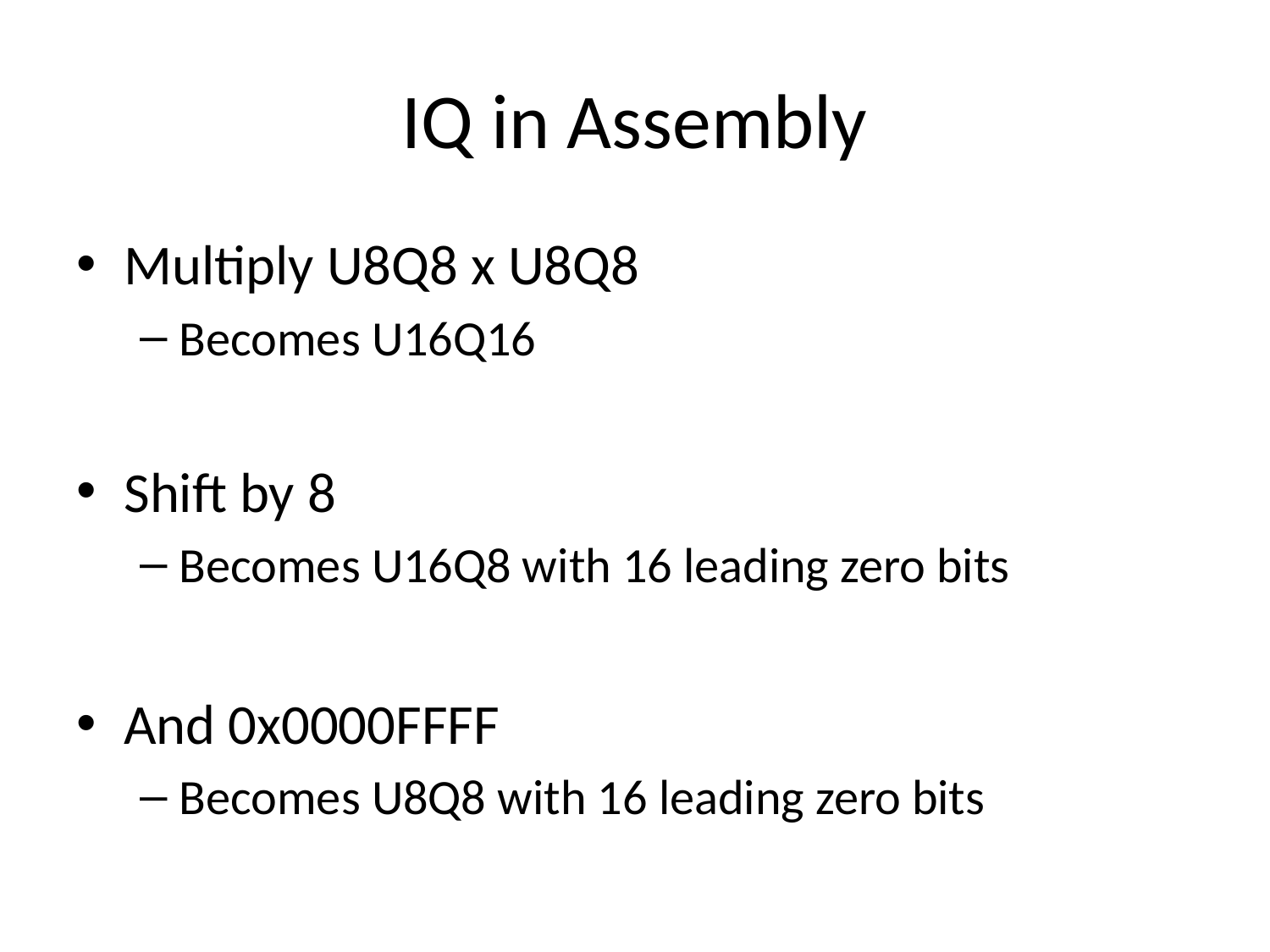

# IQ in Assembly
Multiply U8Q8 x U8Q8
Becomes U16Q16

Shift by 8
Becomes U16Q8 with 16 leading zero bits

And 0x0000FFFF
Becomes U8Q8 with 16 leading zero bits